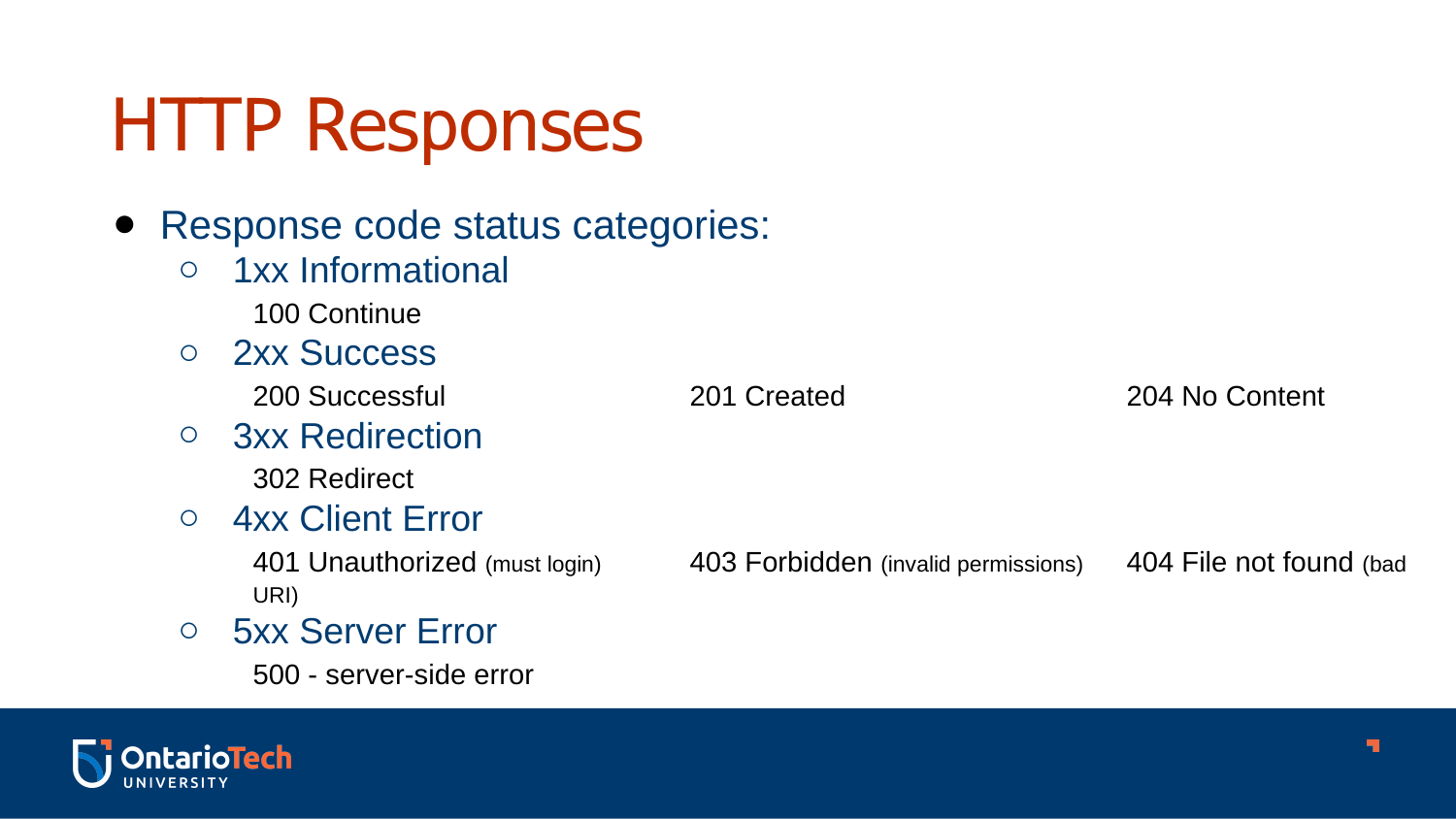

HTTP Responses
Response code status categories:
1xx Informational
100 Continue
2xx Success
200 Successful  		201 Created		204 No Content
3xx Redirection
302 Redirect
4xx Client Error
401 Unauthorized (must login) 	403 Forbidden (invalid permissions)	404 File not found (bad URI)
5xx Server Error
500 - server-side error